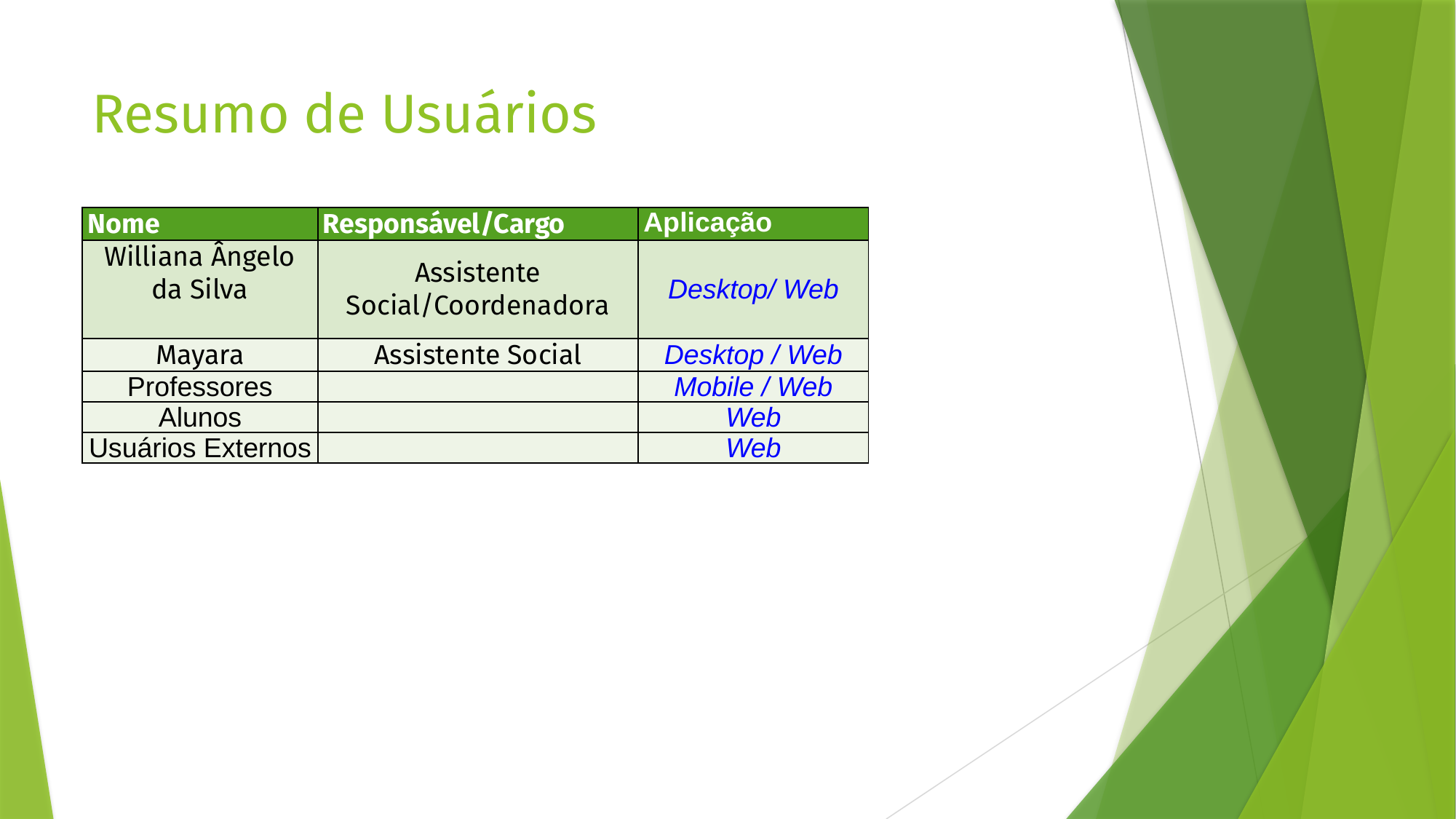

# Resumo de Usuários
| Nome | Responsável/Cargo | Aplicação |
| --- | --- | --- |
| Williana Ângelo da Silva | Assistente Social/Coordenadora | Desktop/ Web |
| Mayara | Assistente Social | Desktop / Web |
| Professores |  | Mobile / Web |
| Alunos |  | Web |
| Usuários Externos |  | Web |